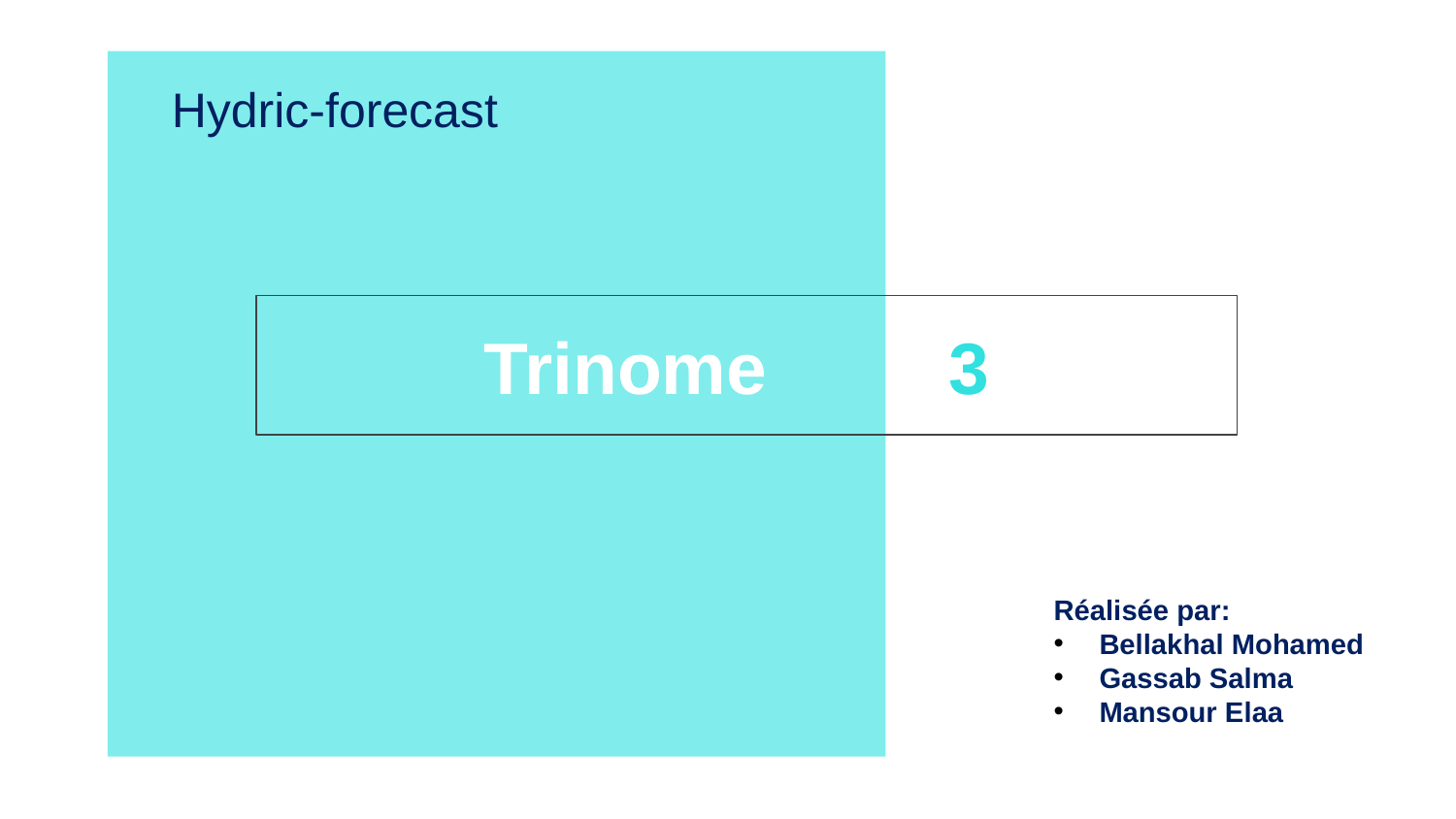

Hydric-forecast
# Trinome         3
Réalisée par:
Bellakhal Mohamed
Gassab Salma
Mansour Elaa